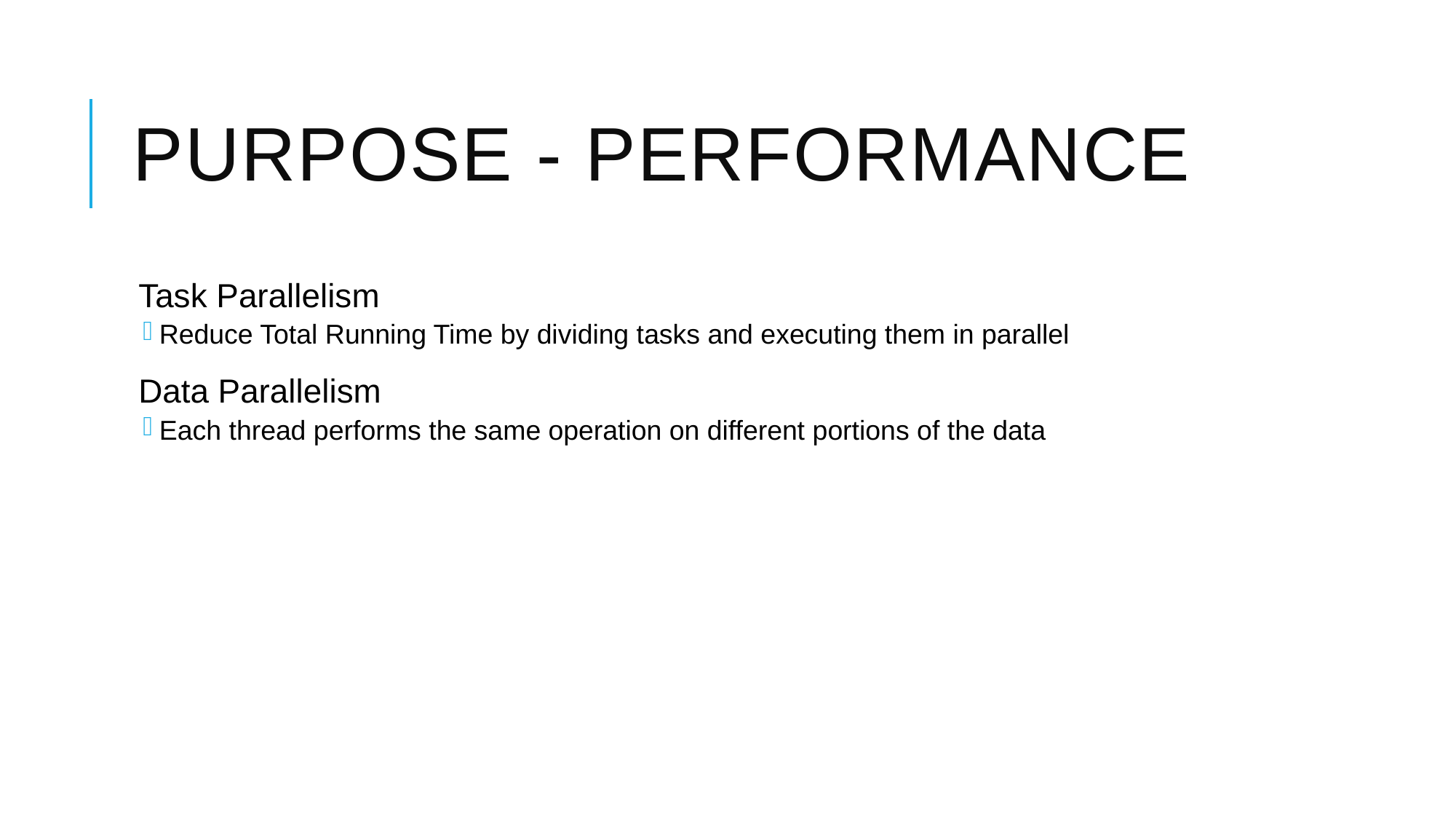

# Purpose - Performance
Task Parallelism
Reduce Total Running Time by dividing tasks and executing them in parallel
Data Parallelism
Each thread performs the same operation on different portions of the data